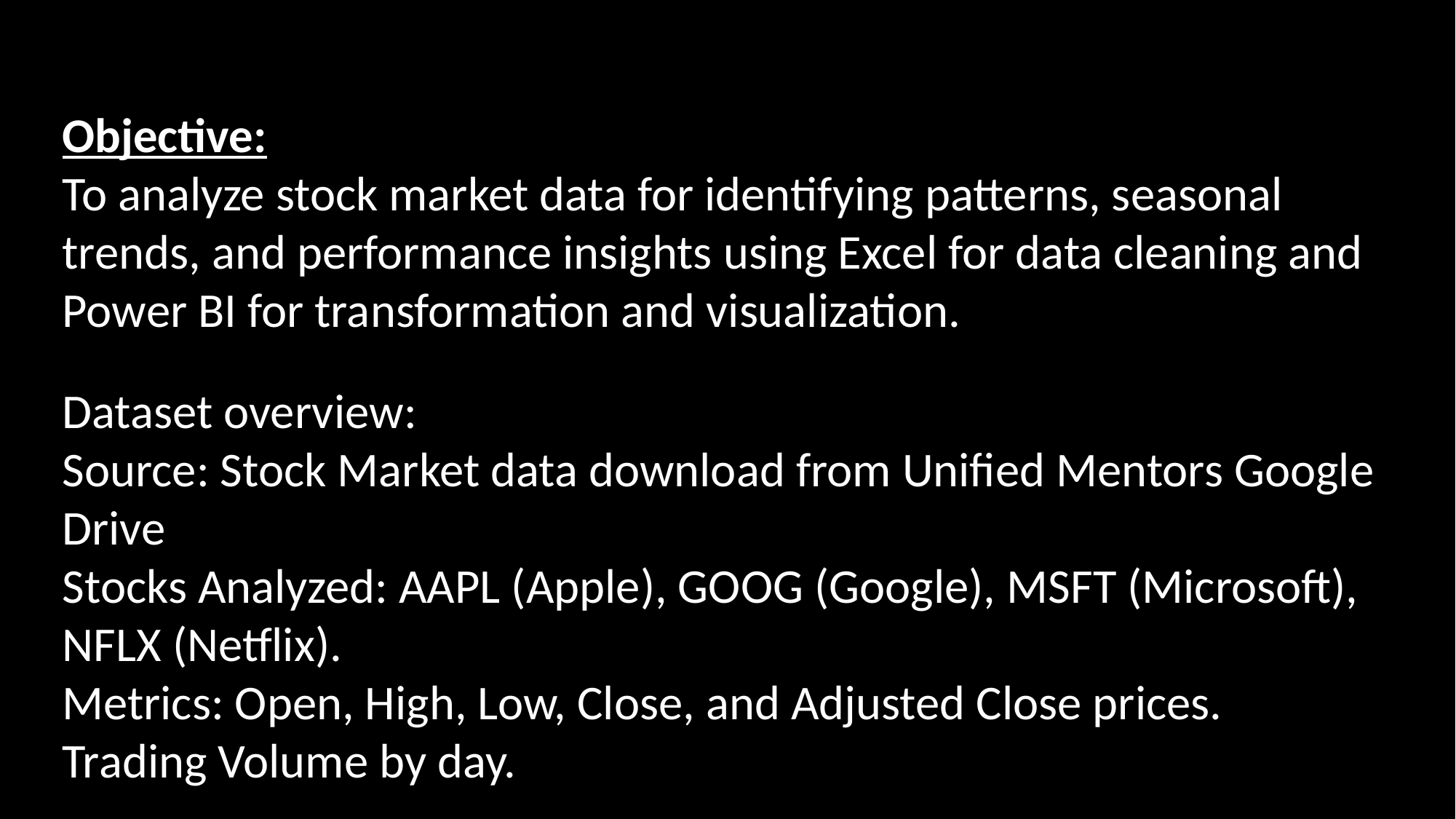

Objective:
To analyze stock market data for identifying patterns, seasonal trends, and performance insights using Excel for data cleaning and Power BI for transformation and visualization.
Dataset overview:
Source: Stock Market data download from Unified Mentors Google Drive
Stocks Analyzed: AAPL (Apple), GOOG (Google), MSFT (Microsoft), NFLX (Netflix).
Metrics: Open, High, Low, Close, and Adjusted Close prices.
Trading Volume by day.